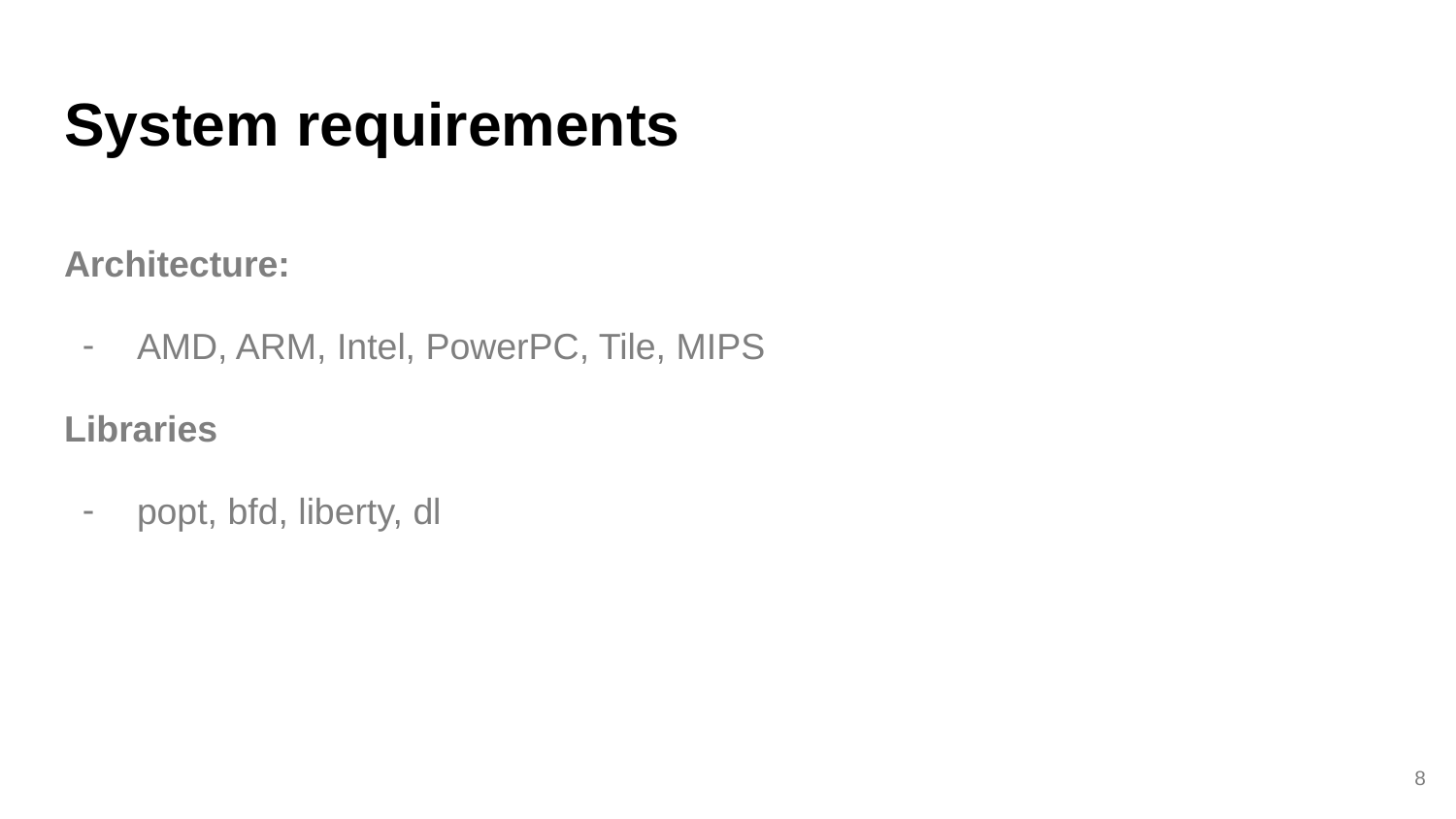

# System requirements
Architecture:
AMD, ARM, Intel, PowerPC, Tile, MIPS
Libraries
popt, bfd, liberty, dl
8